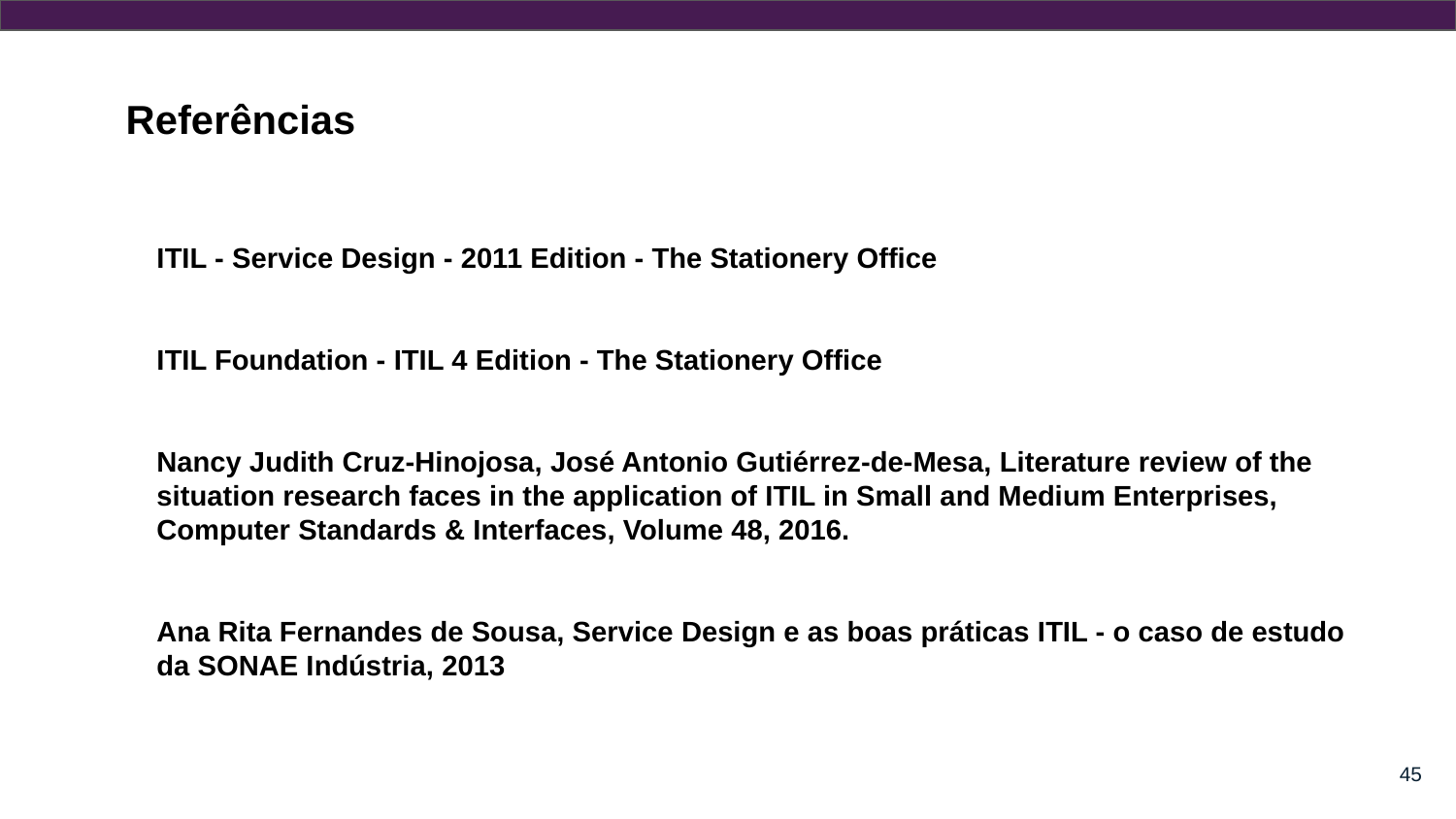

Referências
ITIL - Service Design - 2011 Edition - The Stationery Office

ITIL Foundation - ITIL 4 Edition - The Stationery Office

Nancy Judith Cruz-Hinojosa, José Antonio Gutiérrez-de-Mesa, Literature review of the situation research faces in the application of ITIL in Small and Medium Enterprises, Computer Standards & Interfaces, Volume 48, 2016.

Ana Rita Fernandes de Sousa, Service Design e as boas práticas ITIL - o caso de estudo da SONAE Indústria, 2013

45